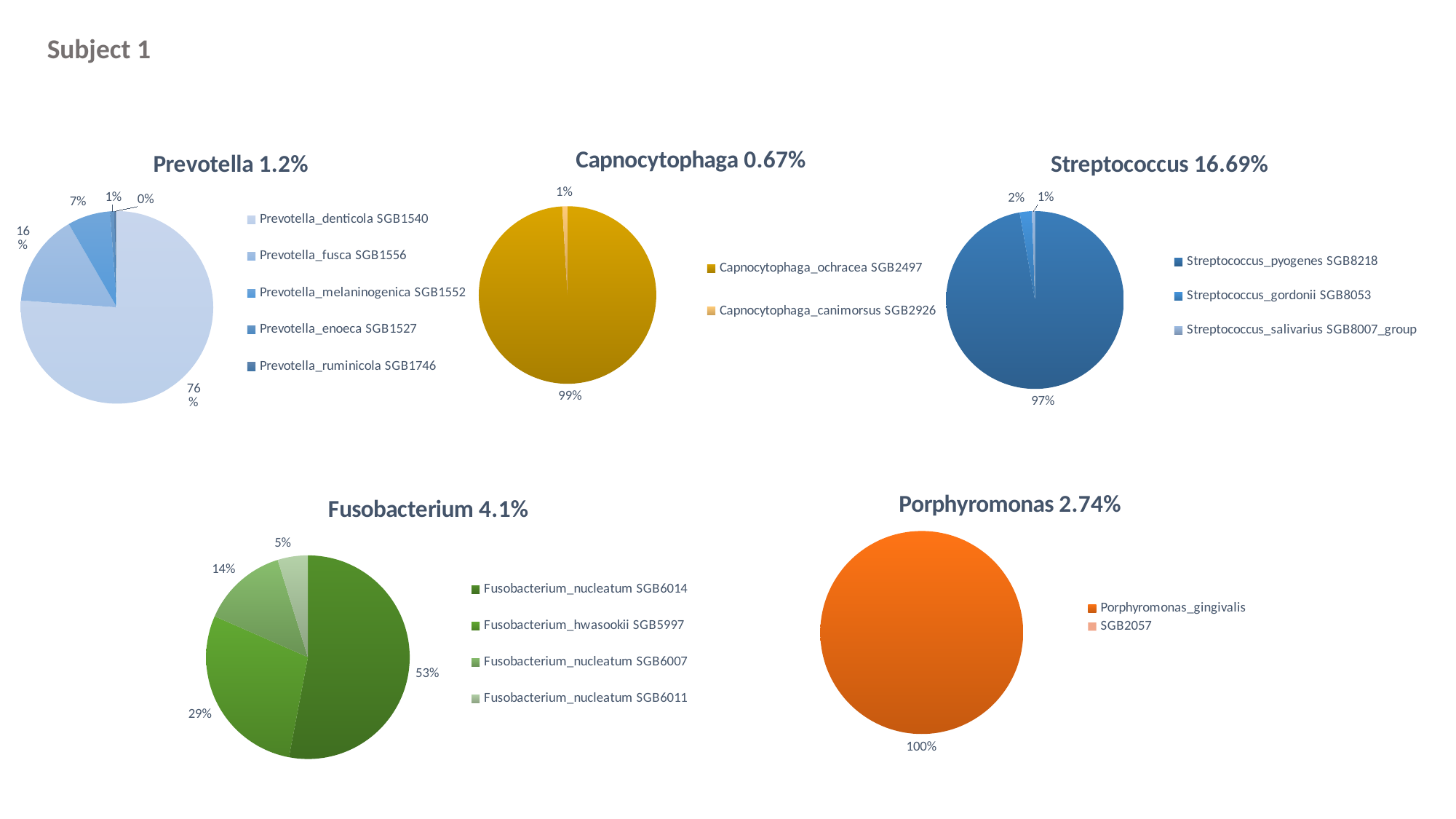

Subject 1

### Chart: Capnocytophaga 0.67%

| Category | relative_abundance |
|---|---|
| SGB2497 | 0.67166 |
| SGB2926 | 0.00644 |

### Chart: Prevotella 1.2%

| Category | relative_abundance |
|---|---|
| SGB1540 | 0.91603 |
| SGB1556 | 0.18678 |
| SGB1552 | 0.08644 |
| SGB1527 | 0.00858 |
| SGB1746 | 0.00532 |

### Chart: Streptococcus 16.69%

| Category | relative_abundance |
|---|---|
| SGB8218 | 16.23107 |
| SGB8053 | 0.37075 |
| SGB8007_group | 0.09122 |

[unsupported chart]

### Chart: Fusobacterium 4.1%

| Category | relative_abundance |
|---|---|
| SGB6014 | 2.17366 |
| SGB5997 | 1.17312 |
| SGB6007 | 0.55882 |
| SGB6011 | 0.19684 |